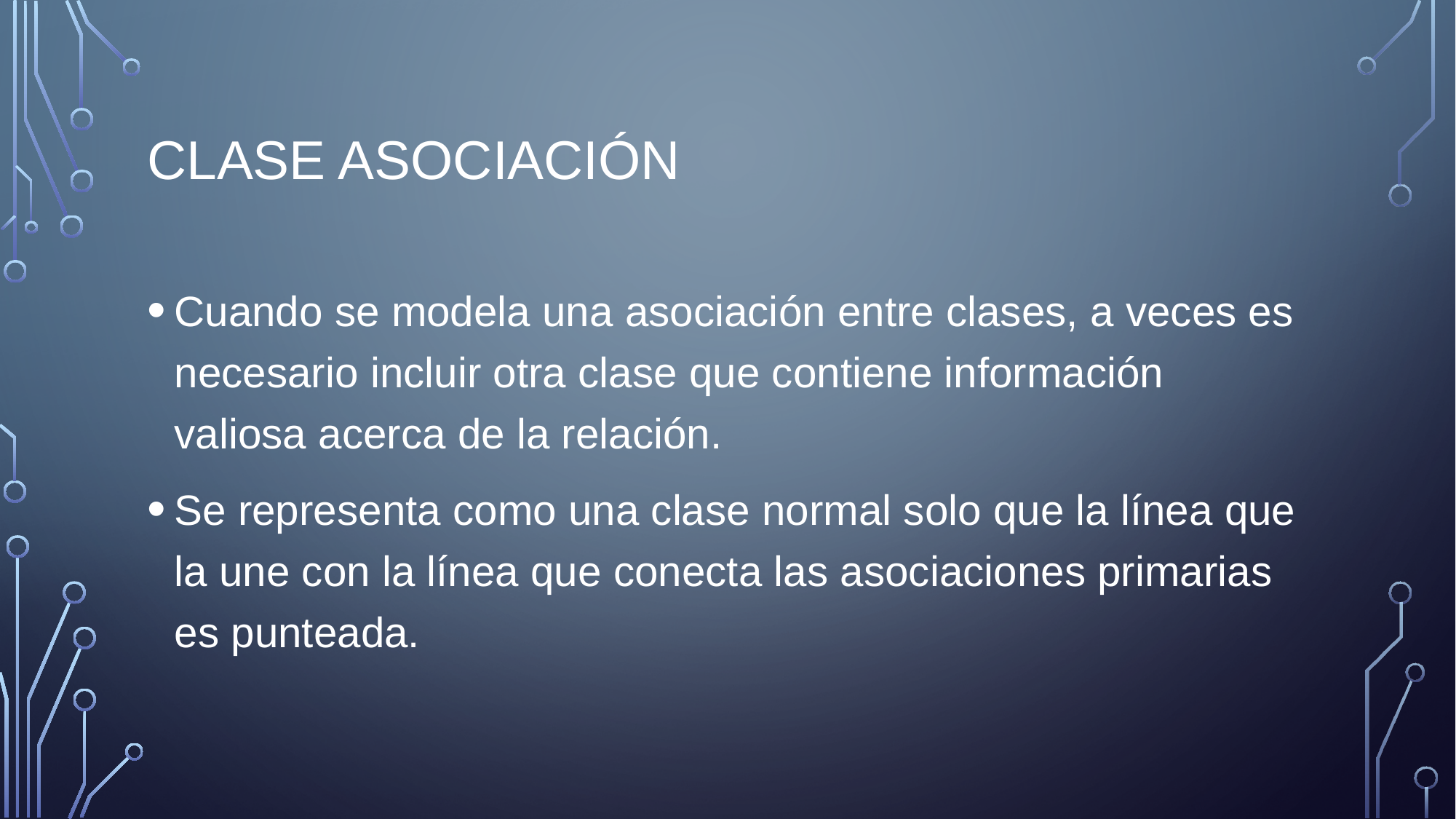

# Clase Asociación
Cuando se modela una asociación entre clases, a veces es necesario incluir otra clase que contiene información valiosa acerca de la relación.
Se representa como una clase normal solo que la línea que la une con la línea que conecta las asociaciones primarias es punteada.